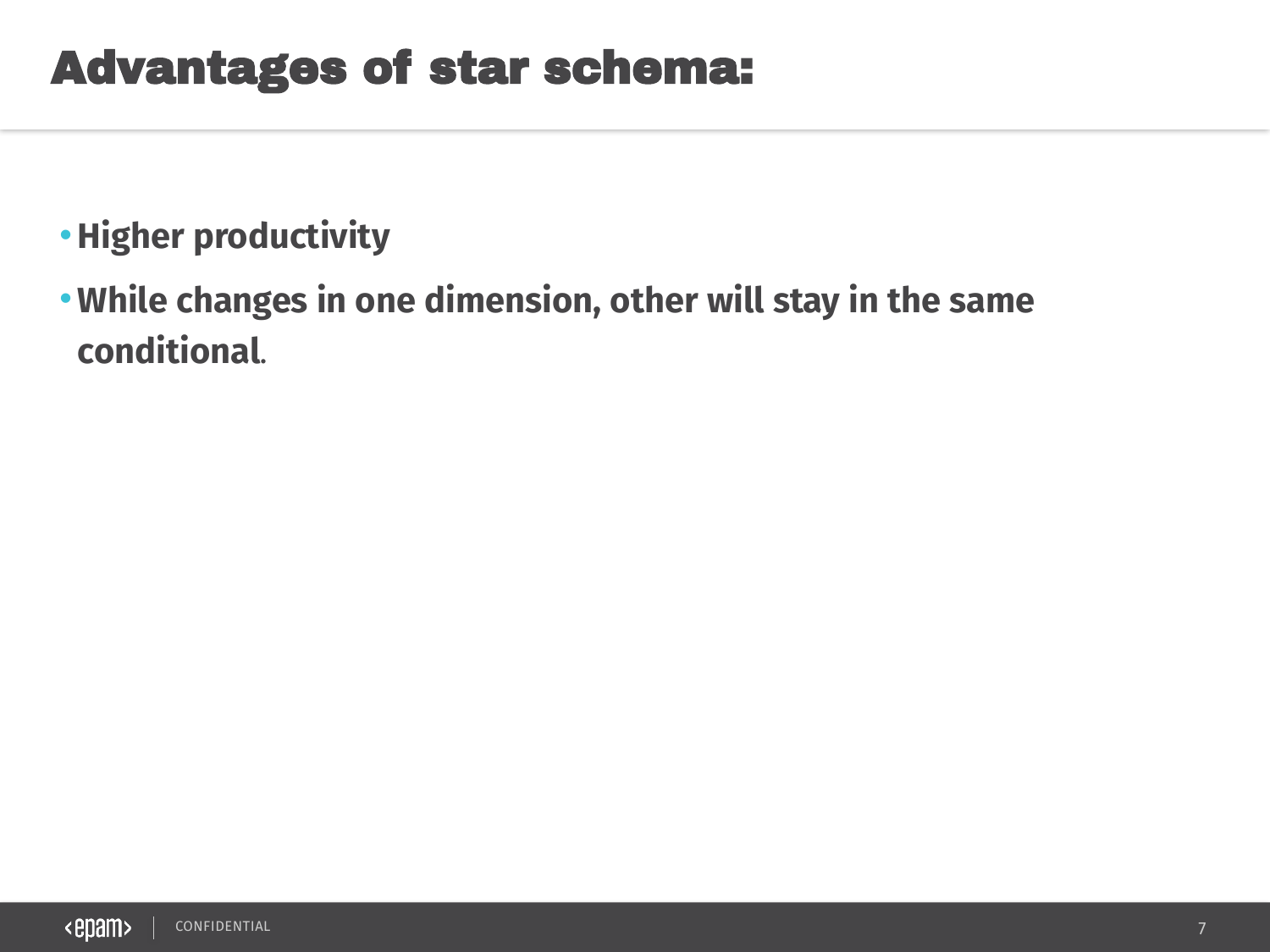

Advantages of star schema:
Higher productivity
While changes in one dimension, other will stay in the same conditional.